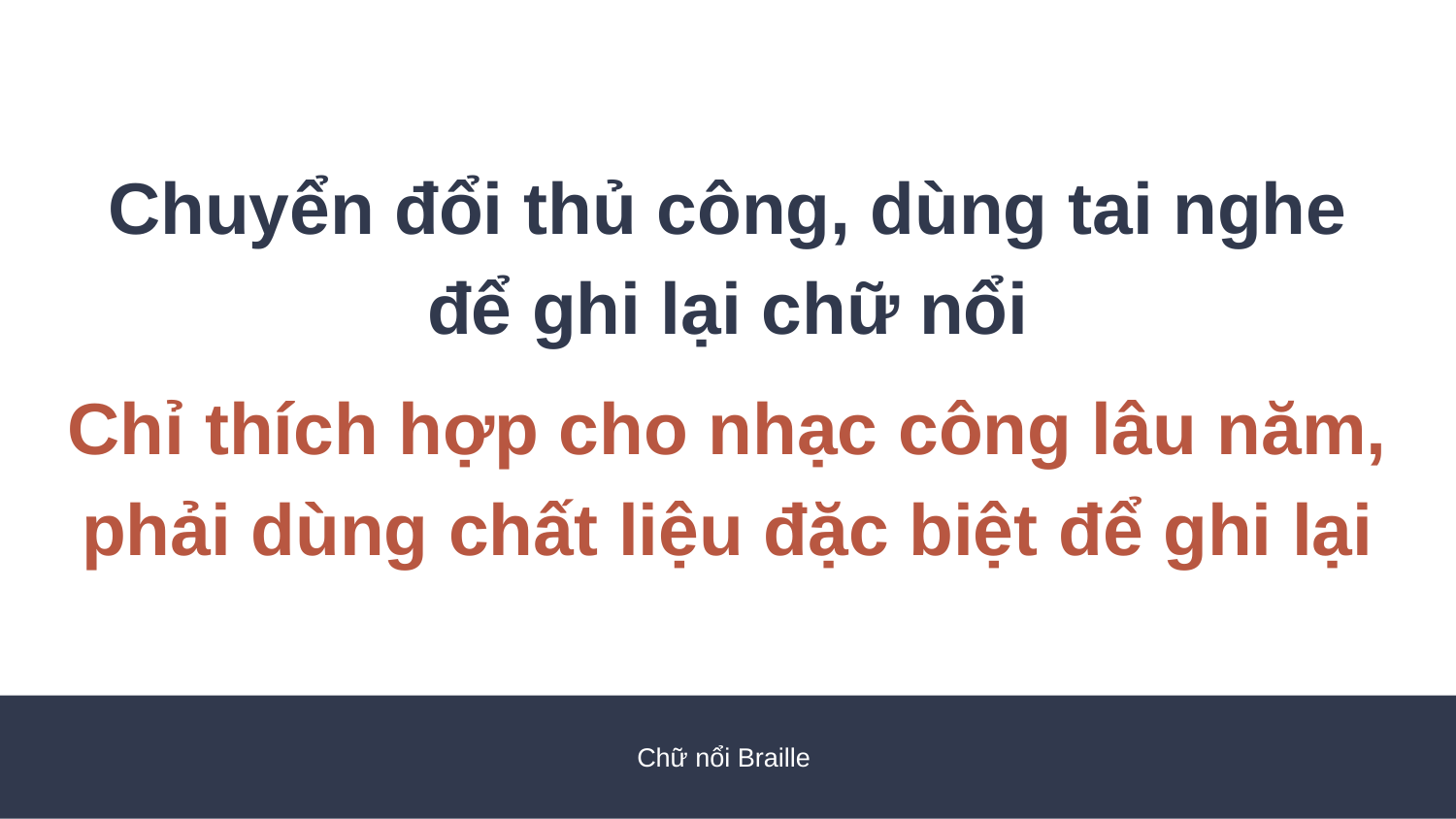

Chuyển đổi thủ công, dùng tai nghe để ghi lại chữ nổi
Chỉ thích hợp cho nhạc công lâu năm, phải dùng chất liệu đặc biệt để ghi lại
Chữ nổi Braille